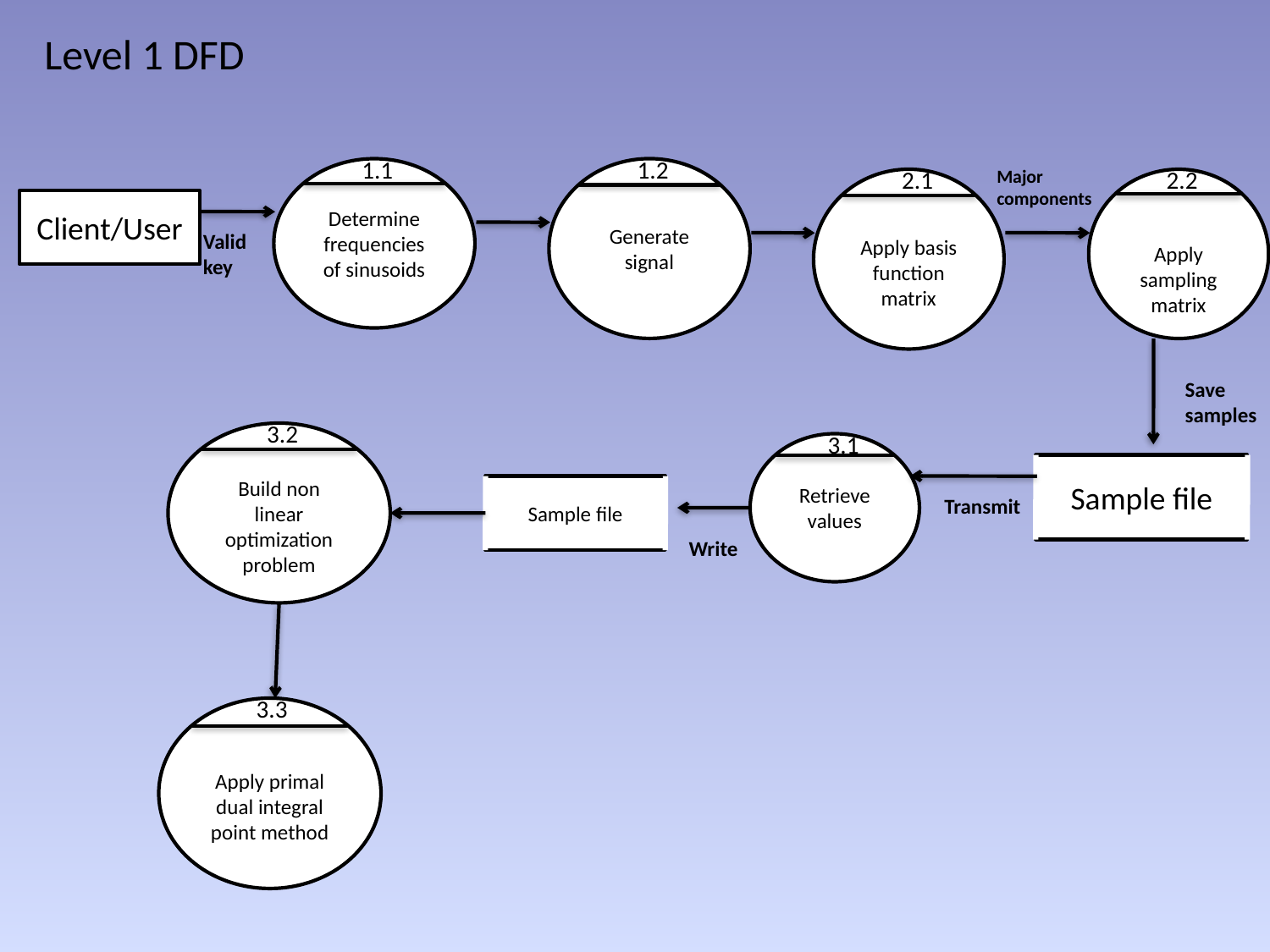

Level 1 DFD

1.1
1.2
Determine frequencies of sinusoids
Generate signal
2.1
Major
components
2.2

Apply basis function matrix

Apply sampling matrix
Client/User
Valid key
Save
samples
3.2

Build non linear optimization problem
3.1
Retrieve values
Sample file
Sample file
Transmit
Write
3.3

Apply primal dual integral point method